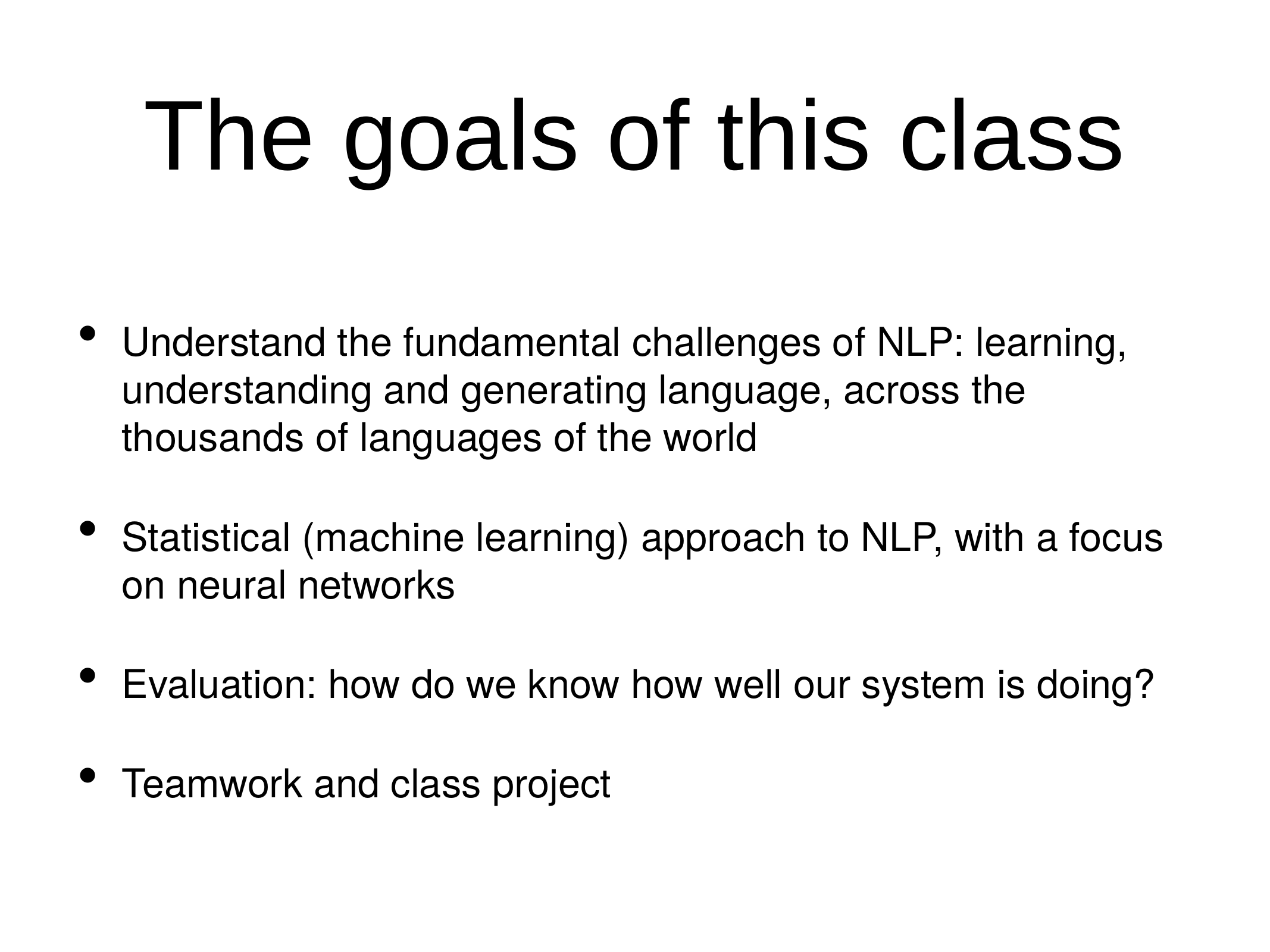

# The goals of this class
Understand the fundamental challenges of NLP: learning, understanding and generating language, across the thousands of languages of the world
Statistical (machine learning) approach to NLP, with a focus on neural networks
Evaluation: how do we know how well our system is doing?
Teamwork and class project